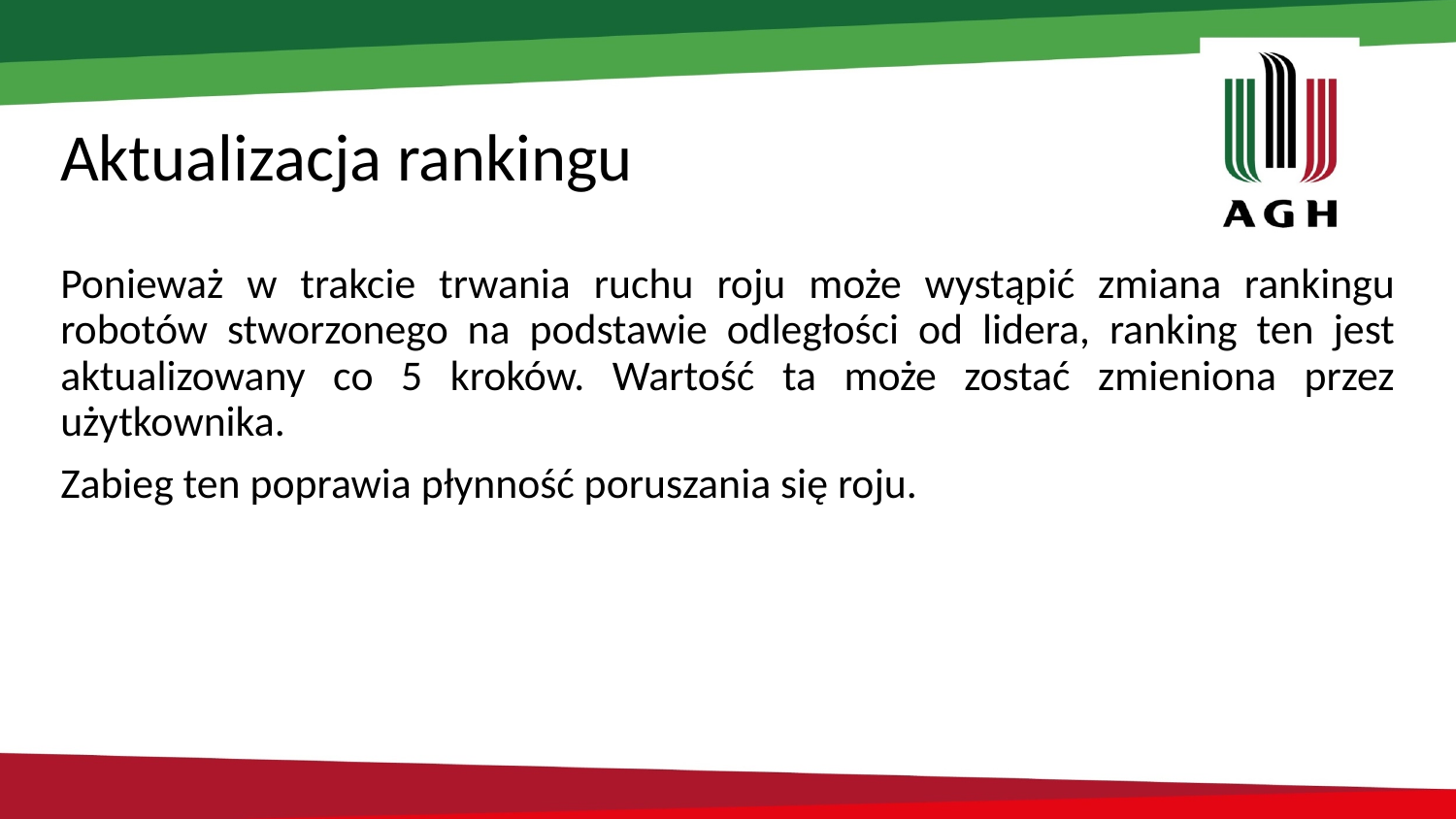

# Aktualizacja rankingu
Ponieważ w trakcie trwania ruchu roju może wystąpić zmiana rankingu robotów stworzonego na podstawie odległości od lidera, ranking ten jest aktualizowany co 5 kroków. Wartość ta może zostać zmieniona przez użytkownika.
Zabieg ten poprawia płynność poruszania się roju.